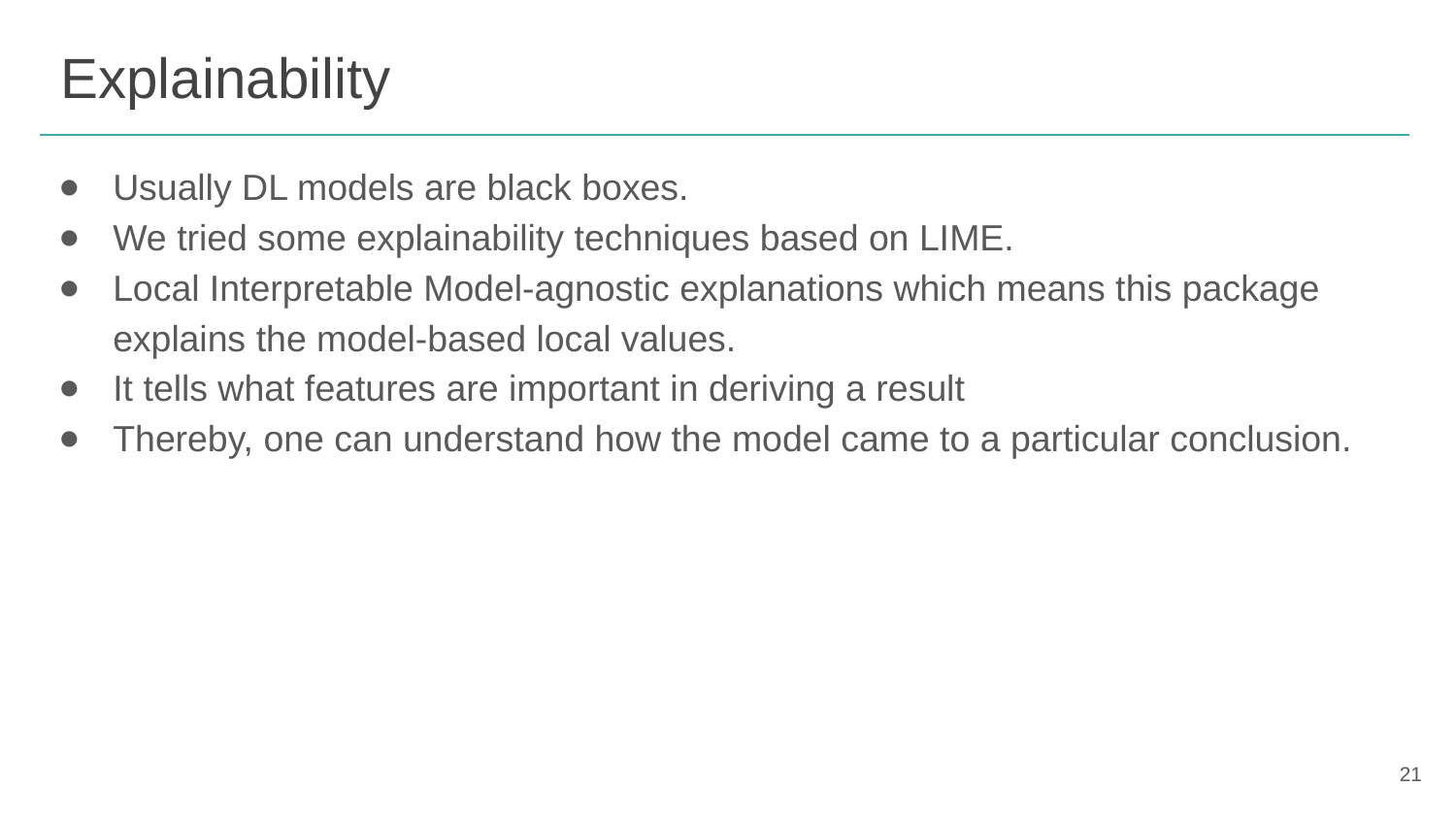

# Explainability
Usually DL models are black boxes.
We tried some explainability techniques based on LIME.
Local Interpretable Model-agnostic explanations which means this package explains the model-based local values.
It tells what features are important in deriving a result
Thereby, one can understand how the model came to a particular conclusion.
21